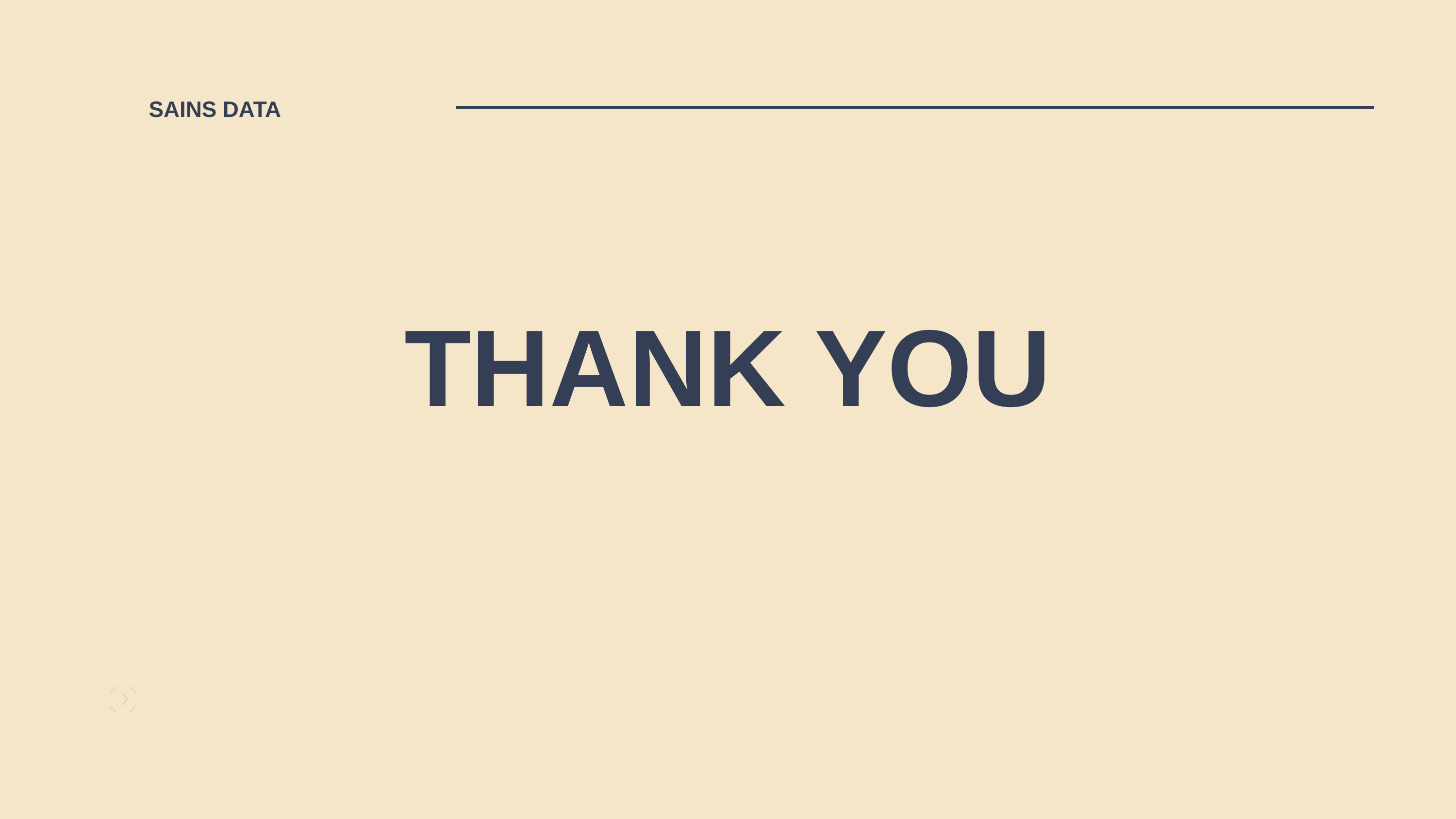

SAINS DATA

THANK YOU
BY CLAUDIA ALVES